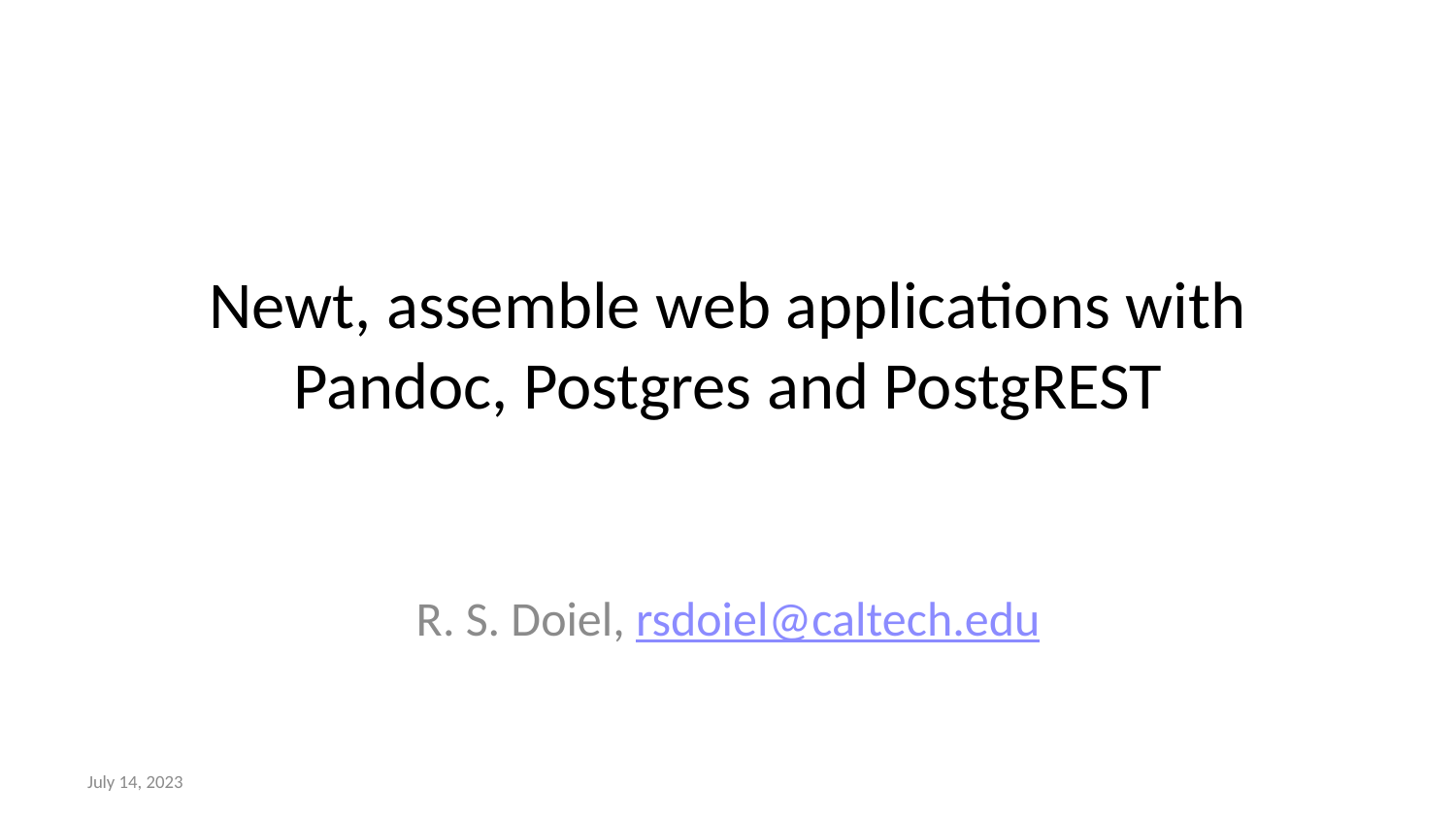

# Newt, assemble web applications with Pandoc, Postgres and PostgREST
R. S. Doiel, rsdoiel@caltech.edu
July 14, 2023